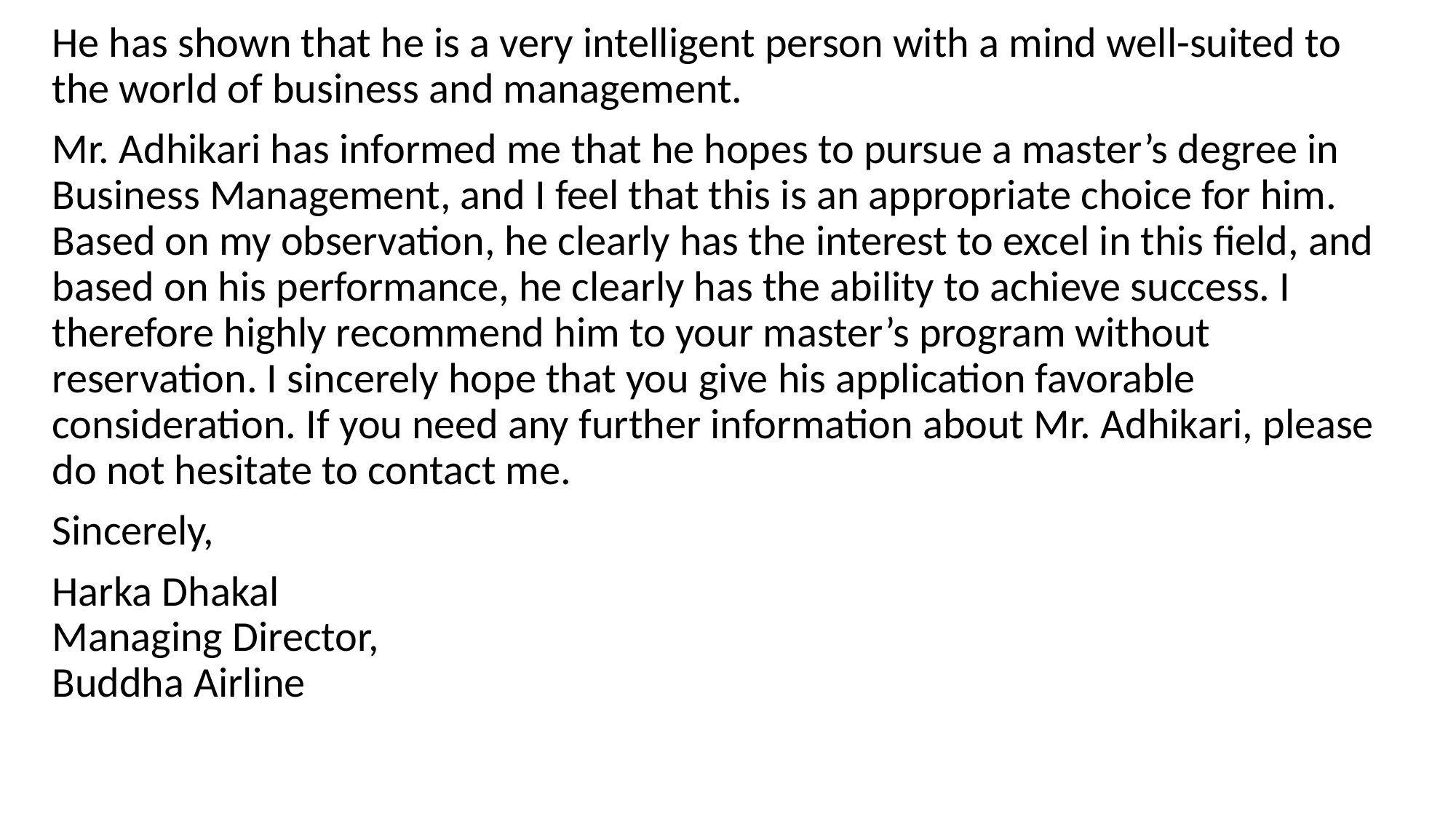

He has shown that he is a very intelligent person with a mind well-suited to the world of business and management.
Mr. Adhikari has informed me that he hopes to pursue a master’s degree in Business Management, and I feel that this is an appropriate choice for him. Based on my observation, he clearly has the interest to excel in this field, and based on his performance, he clearly has the ability to achieve success. I therefore highly recommend him to your master’s program without reservation. I sincerely hope that you give his application favorable consideration. If you need any further information about Mr. Adhikari, please do not hesitate to contact me.
Sincerely,
Harka Dhakal
Managing Director,
Buddha Airline